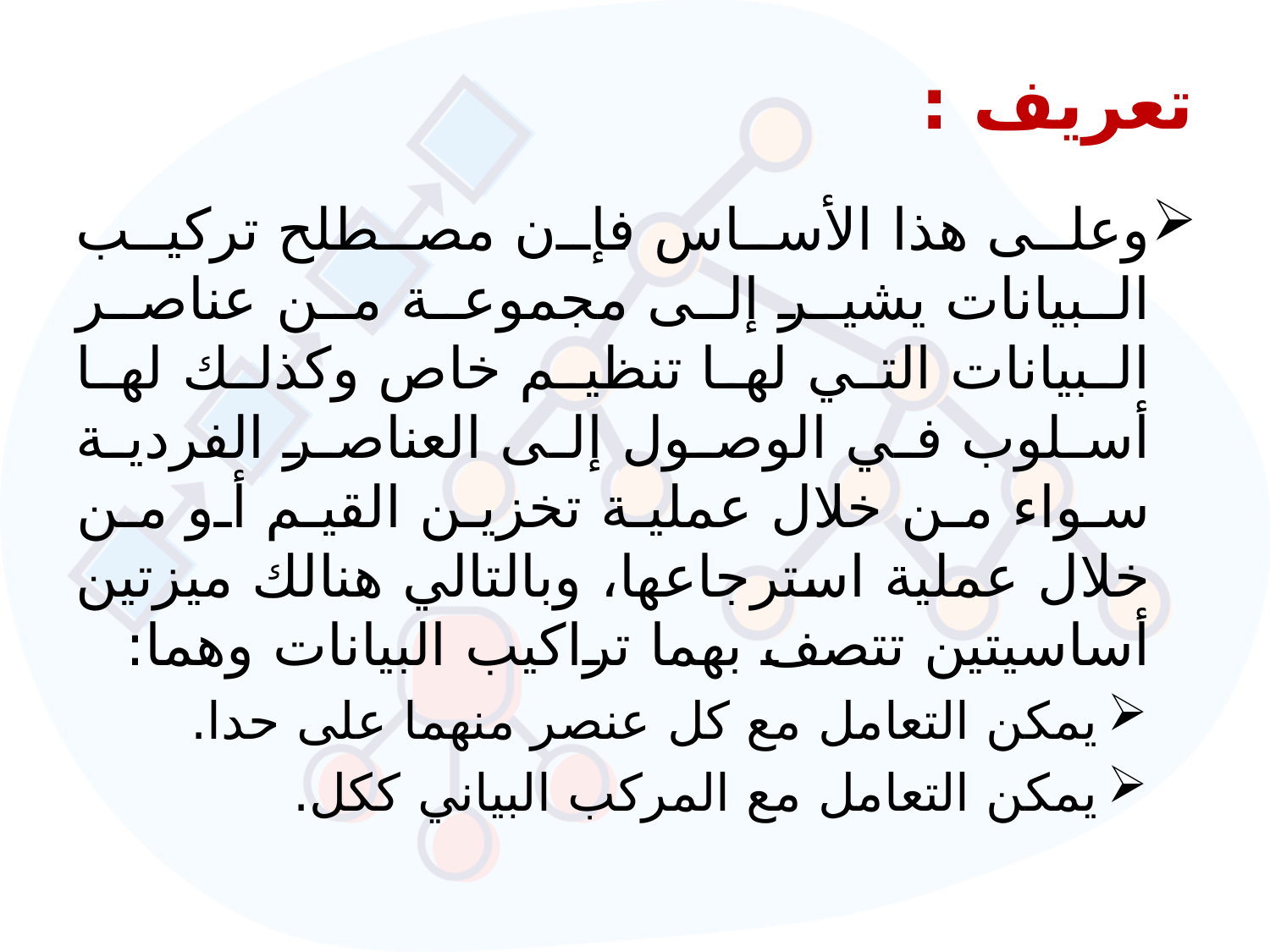

# تعريف :
وعلى هذا الأساس فإن مصطلح تركيب البيانات يشير إلى مجموعة من عناصر البيانات التي لها تنظيم خاص وكذلك لها أسلوب في الوصول إلى العناصر الفردية سواء من خلال عملية تخزين القيم أو من خلال عملية استرجاعها، وبالتالي هنالك ميزتين أساسيتين تتصف بهما تراكيب البيانات وهما:
يمكن التعامل مع كل عنصر منهما على حدا.
يمكن التعامل مع المركب البياني ككل.